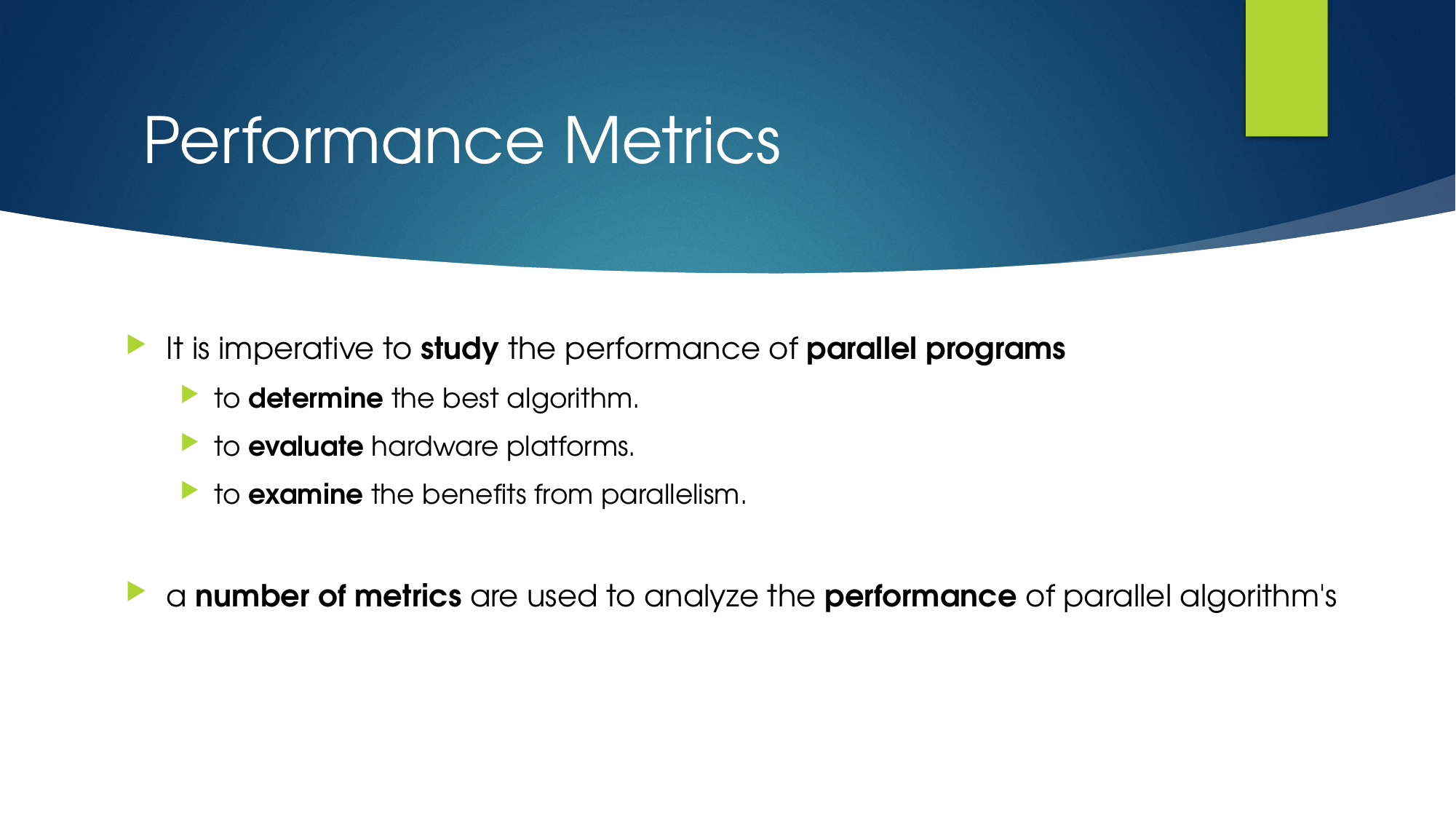

# Performance Metrics

It is imperative to study the performance of parallel programs
to determine the best algorithm.
to evaluate hardware platforms.
to examine the benefits from parallelism.

a number of metrics are used to analyze the performance of parallel algorithm's